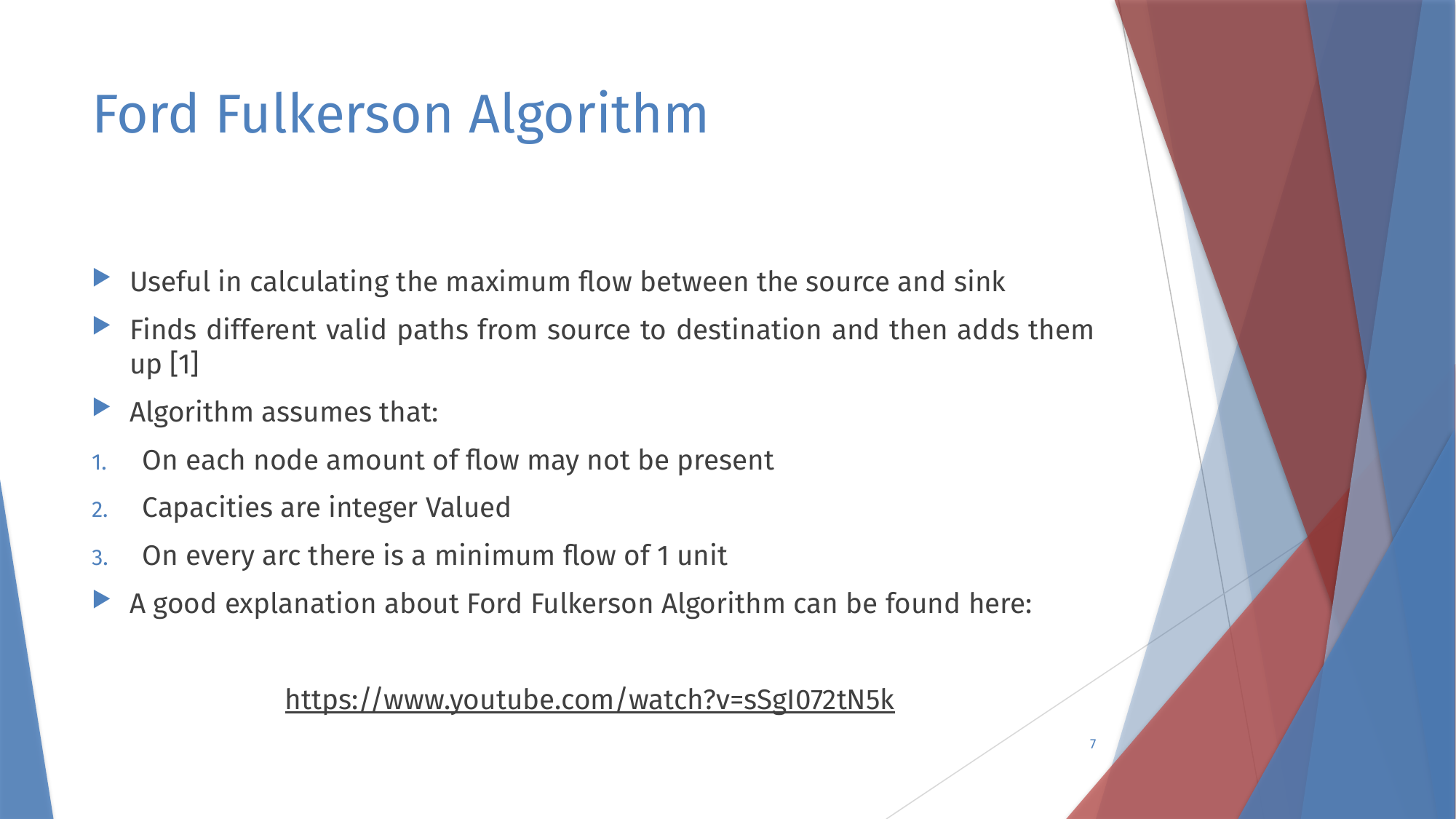

# Ford Fulkerson Algorithm
Useful in calculating the maximum flow between the source and sink
Finds different valid paths from source to destination and then adds them up [1]
Algorithm assumes that:
On each node amount of flow may not be present
Capacities are integer Valued
On every arc there is a minimum flow of 1 unit
A good explanation about Ford Fulkerson Algorithm can be found here:

https://www.youtube.com/watch?v=sSgI072tN5k
7